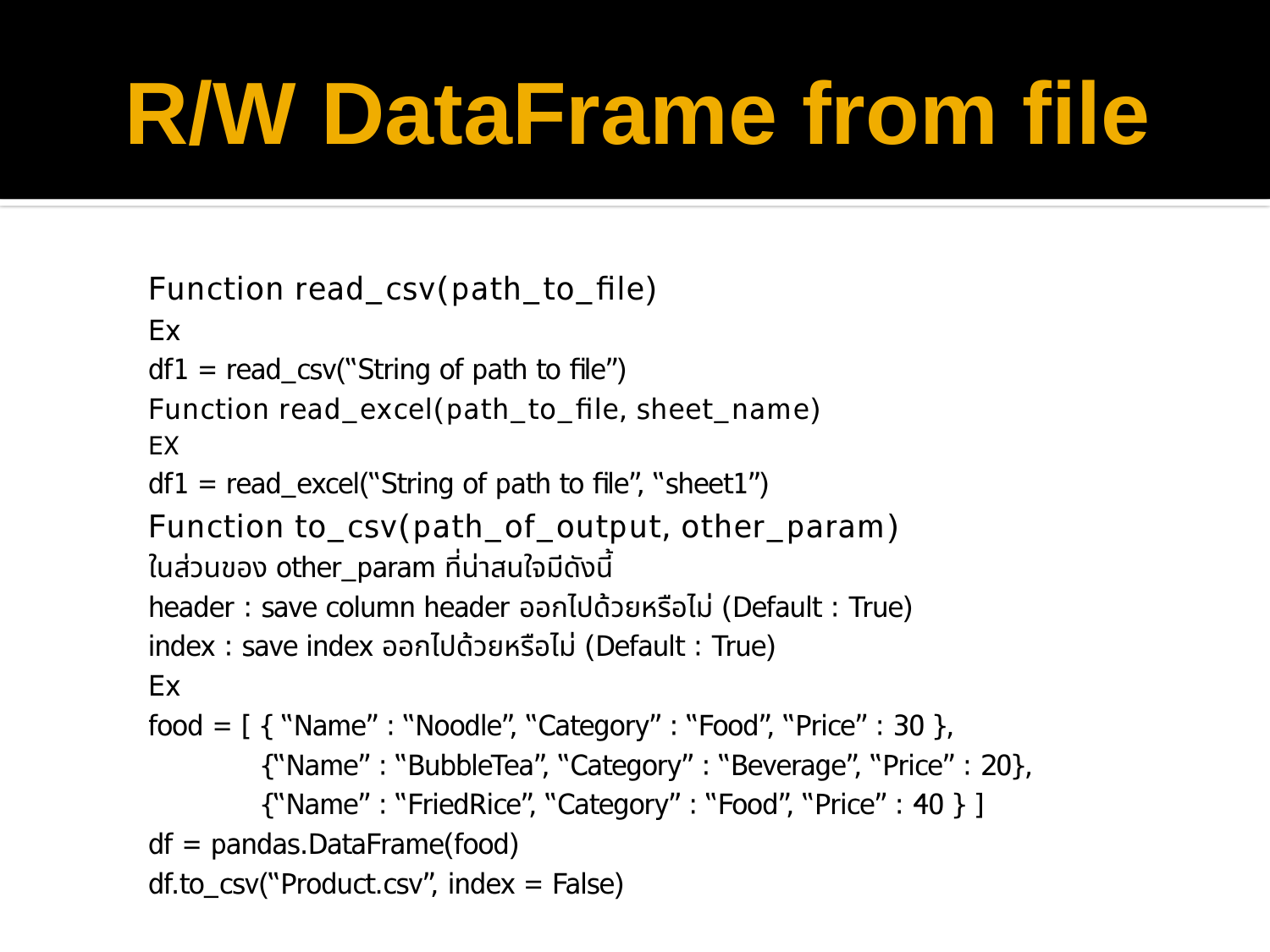

# R/W DataFrame from file
Function read_csv(path_to_file)
Ex
df1 = read_csv(“String of path to file”)
Function read_excel(path_to_file, sheet_name)
EX
df1 = read_excel(“String of path to file”, “sheet1”)
Function to_csv(path_of_output, other_param)
ในส่วนของ other_param ที่น่าสนใจมีดังนี้
header : save column header ออกไปด้วยหรือไม่ (Default : True)
index : save index ออกไปด้วยหรือไม่ (Default : True)
Ex
food = [ { “Name” : “Noodle”, “Category” : “Food”, “Price” : 30 },
             {“Name” : “BubbleTea”, “Category” : “Beverage”, “Price” : 20},
             {“Name” : “FriedRice”, “Category” : “Food”, “Price” : 40 } ]
df = pandas.DataFrame(food)
df.to_csv(“Product.csv”, index = False)